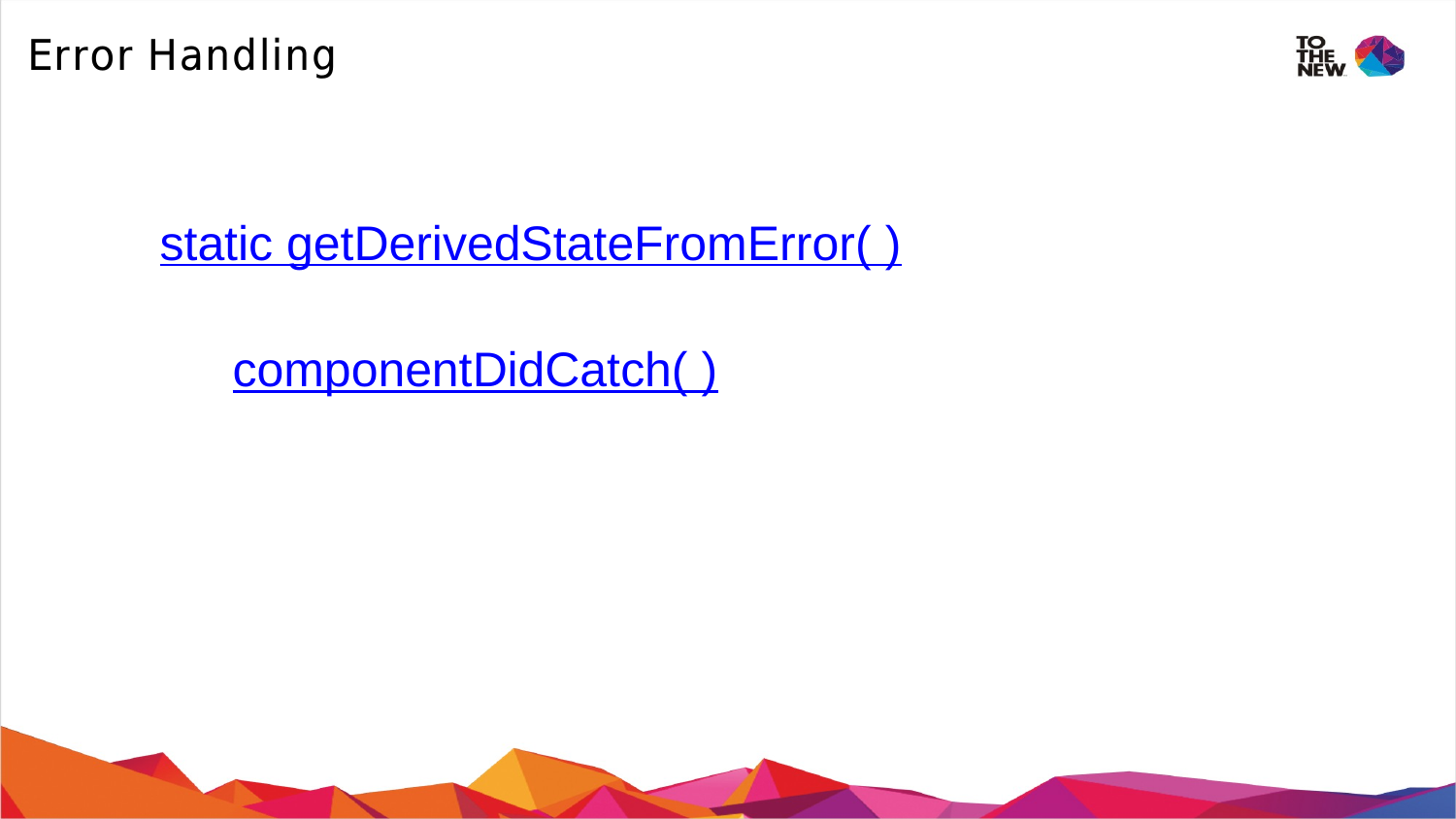

# Error Handling

static getDerivedStateFromError( )

	componentDidCatch( )